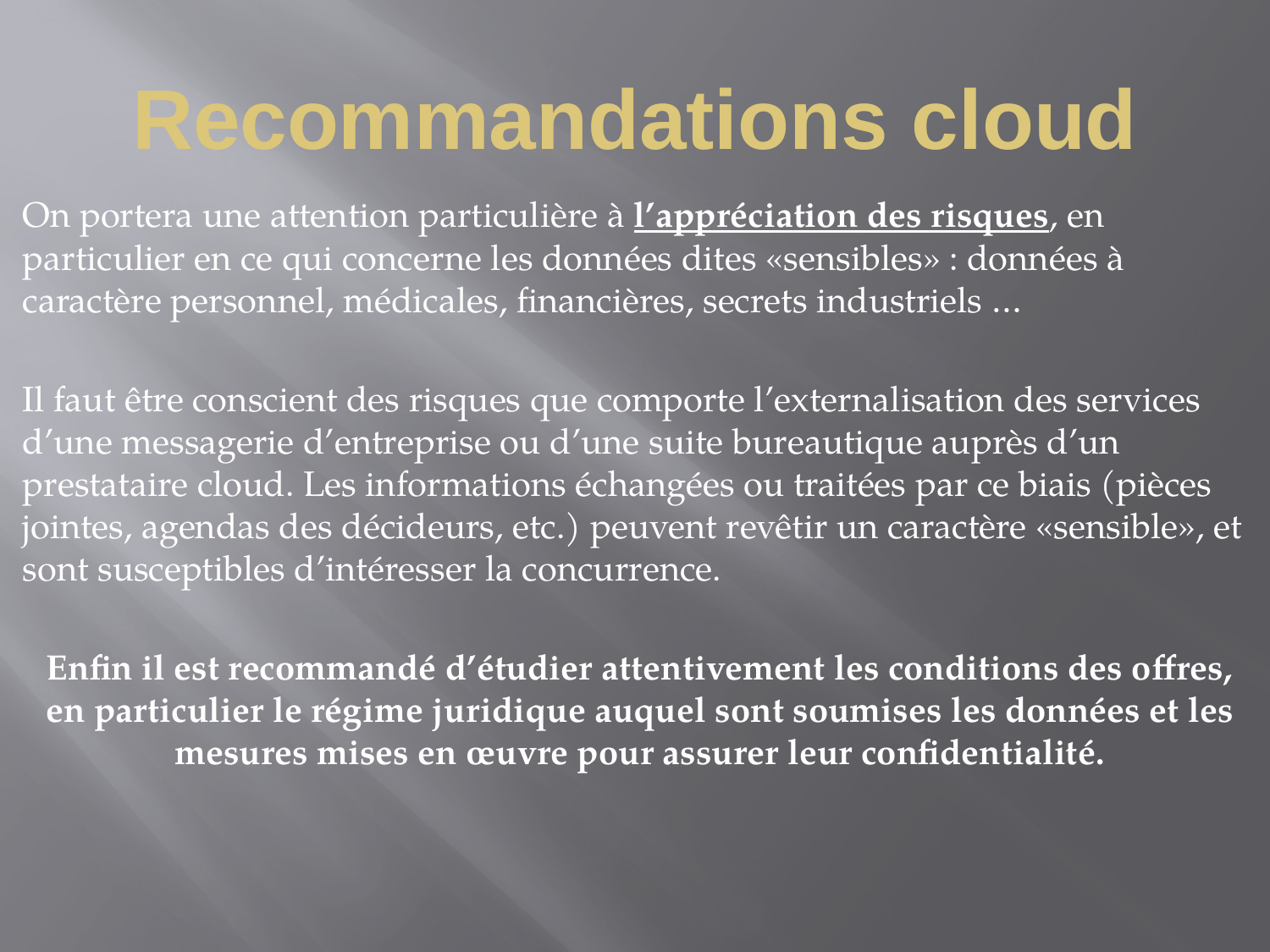

# Recommandations cloud
On portera une attention particulière à l’appréciation des risques, en particulier en ce qui concerne les données dites «sensibles» : données à caractère personnel, médicales, financières, secrets industriels …

Il faut être conscient des risques que comporte l’externalisation des services d’une messagerie d’entreprise ou d’une suite bureautique auprès d’un prestataire cloud. Les informations échangées ou traitées par ce biais (pièces jointes, agendas des décideurs, etc.) peuvent revêtir un caractère «sensible», et sont susceptibles d’intéresser la concurrence.

Enfin il est recommandé d’étudier attentivement les conditions des offres, en particulier le régime juridique auquel sont soumises les données et les mesures mises en œuvre pour assurer leur confidentialité.